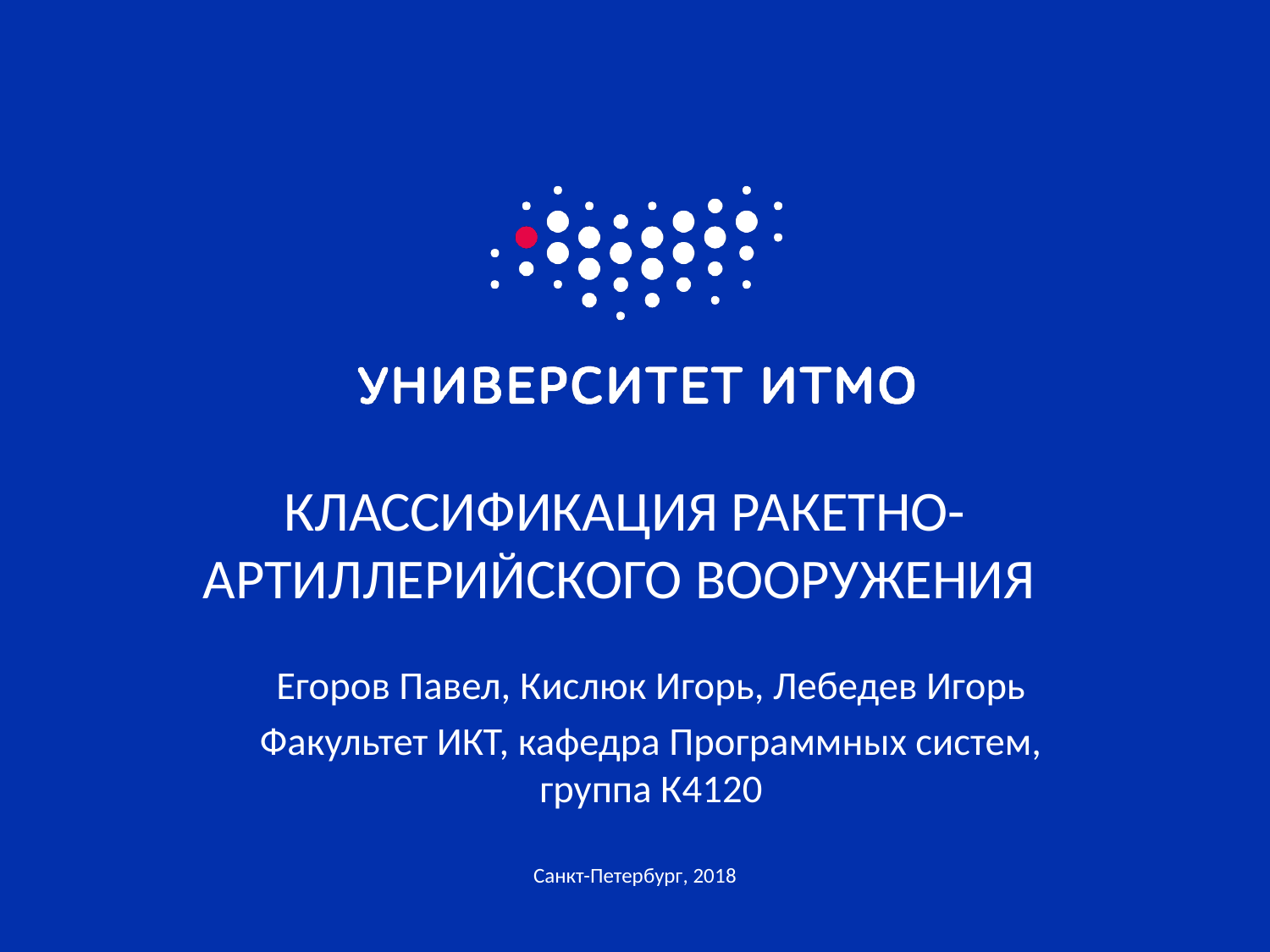

# КЛАССИФИКАЦИЯ РАКЕТНО-АРТИЛЛЕРИЙСКОГО ВООРУЖЕНИЯ

Егоров Павел, Кислюк Игорь, Лебедев Игорь
Факультет ИКТ, кафедра Программных систем, группа К4120

Санкт-Петербург, 2018